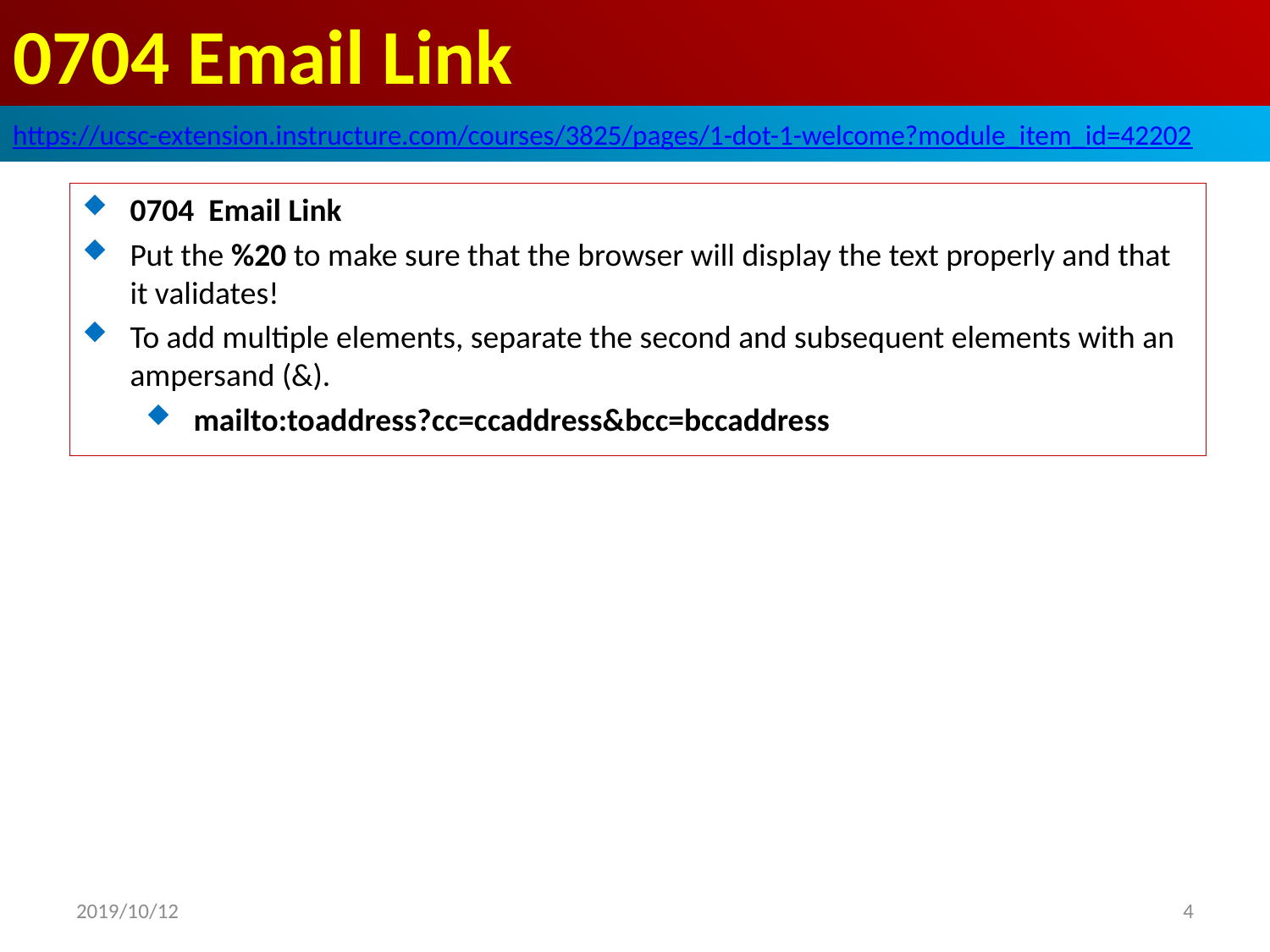

# 0704 Email Link

https://ucsc-extension.instructure.com/courses/3825/pages/1-dot-1-welcome?module_item_id=42202
0704  Email Link
Put the %20 to make sure that the browser will display the text properly and that it validates!
To add multiple elements, separate the second and subsequent elements with an ampersand (&).
mailto:toaddress?cc=ccaddress&bcc=bccaddress

2019/10/12
4